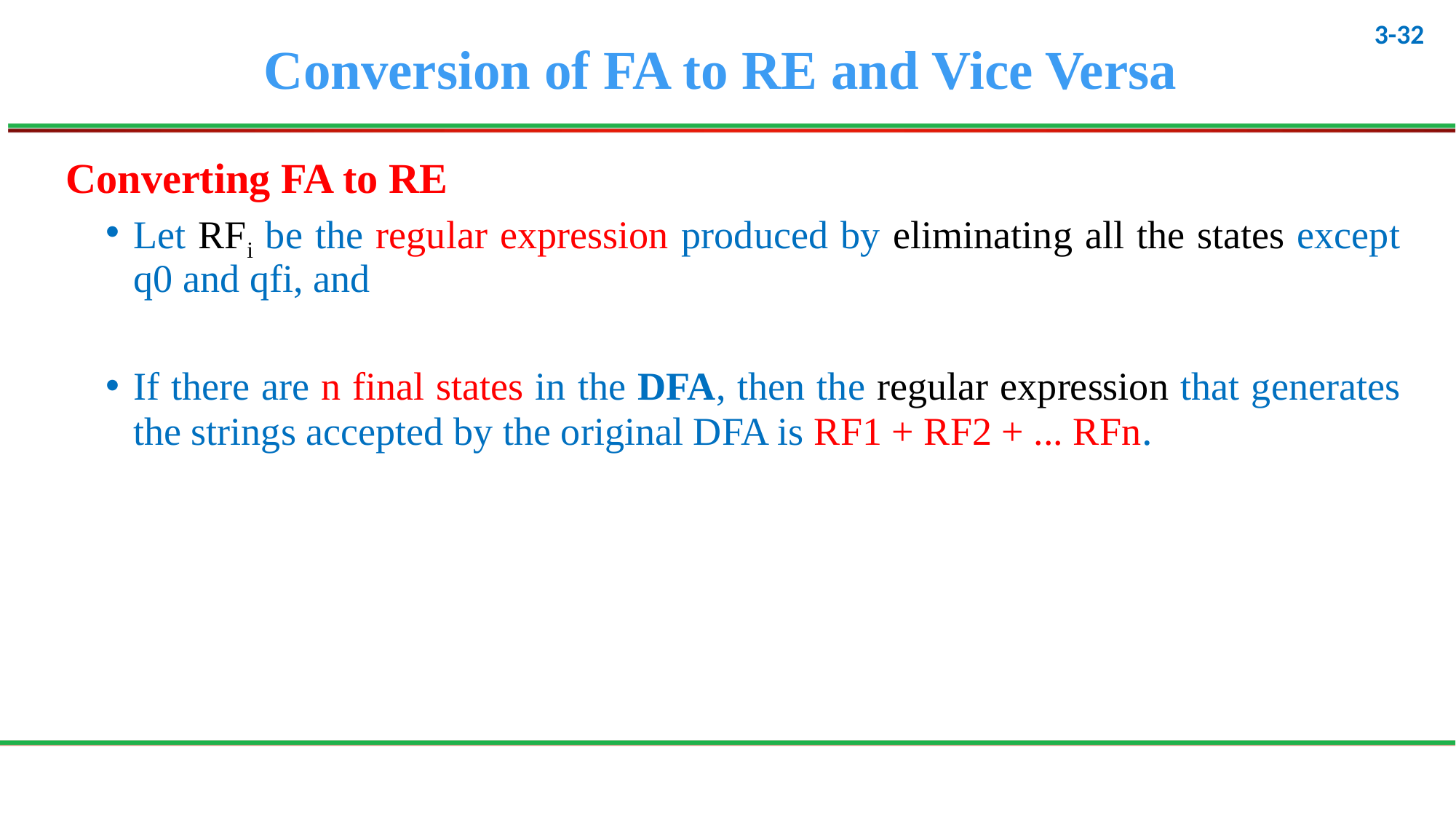

32
# Conversion of FA to RE and Vice Versa
Converting FA to RE
Let RFi be the regular expression produced by eliminating all the states except q0 and qfi, and

If there are n final states in the DFA, then the regular expression that generates the strings accepted by the original DFA is RF1 + RF2 + ... RFn.